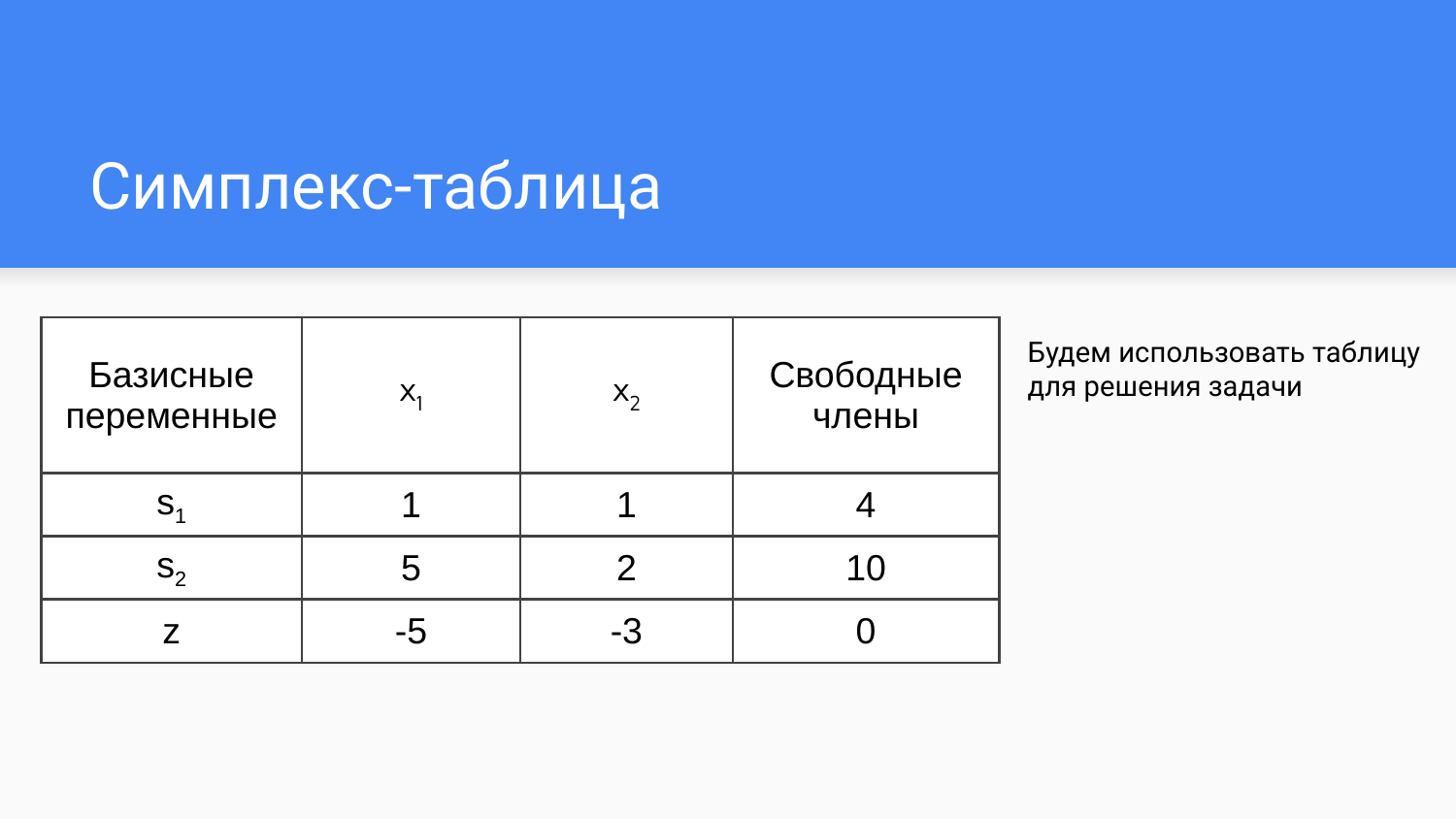

# Симплекс-таблица
| Базисные переменные | x1 | x2 | Свободные члены |
| --- | --- | --- | --- |
| s1 | 1 | 1 | 4 |
| s2 | 5 | 2 | 10 |
| z | -5 | -3 | 0 |
Будем использовать таблицу для решения задачи